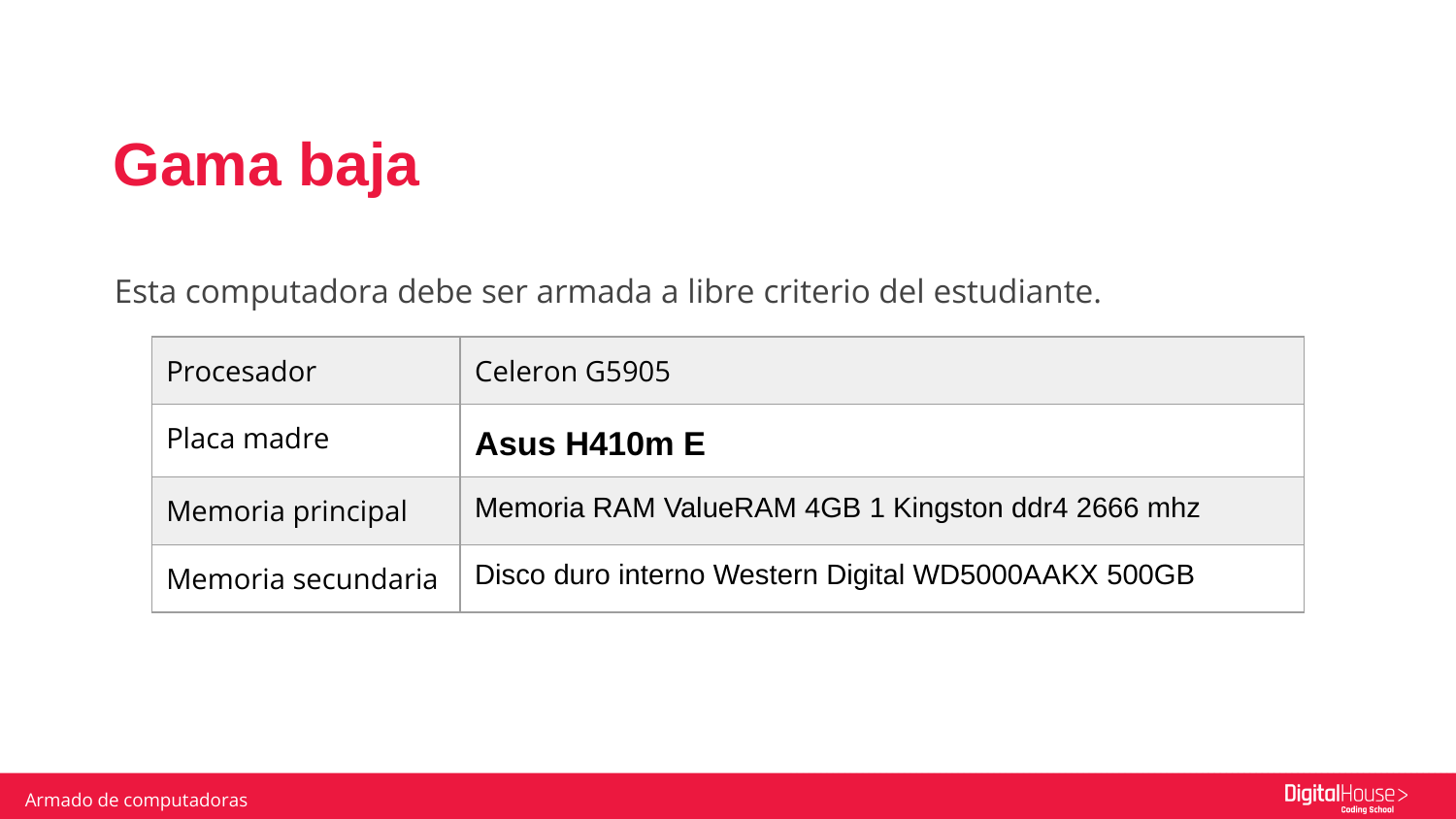

Gama baja
Esta computadora debe ser armada a libre criterio del estudiante.

| Procesador | Celeron G5905 |
| --- | --- |
| Placa madre | Asus H410m E |
| Memoria principal | Memoria RAM ValueRAM 4GB 1 Kingston ddr4 2666 mhz |
| Memoria secundaria | Disco duro interno Western Digital WD5000AAKX 500GB |